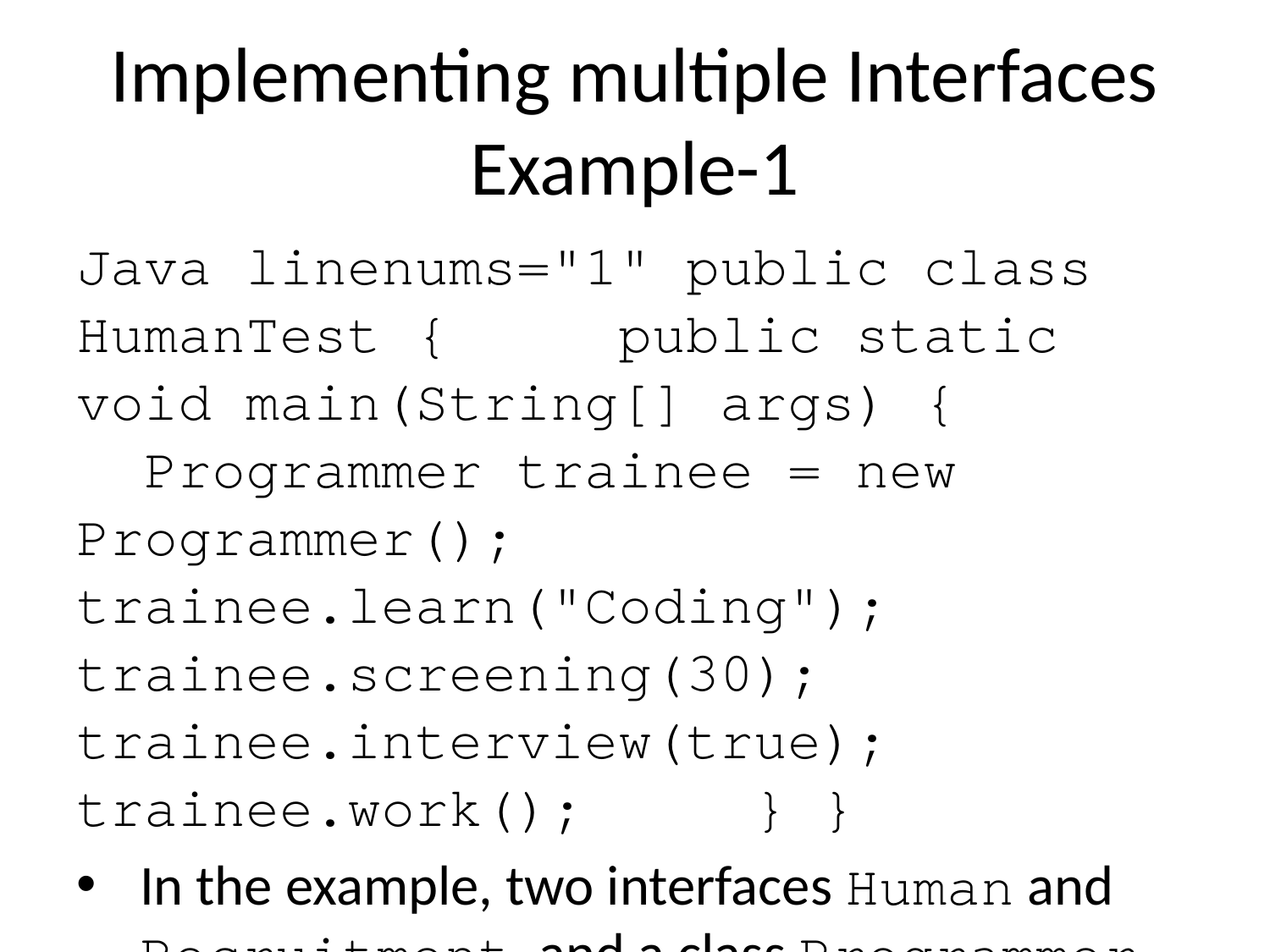

# Implementing multiple Interfaces Example-1
Java linenums="1" public class HumanTest {     public static void main(String[] args) {         Programmer trainee = new Programmer();         trainee.learn("Coding");         trainee.screening(30);         trainee.interview(true);         trainee.work();     } }
In the example, two interfaces Human and Recruitment, and a class Programmer implements both the interfaces.